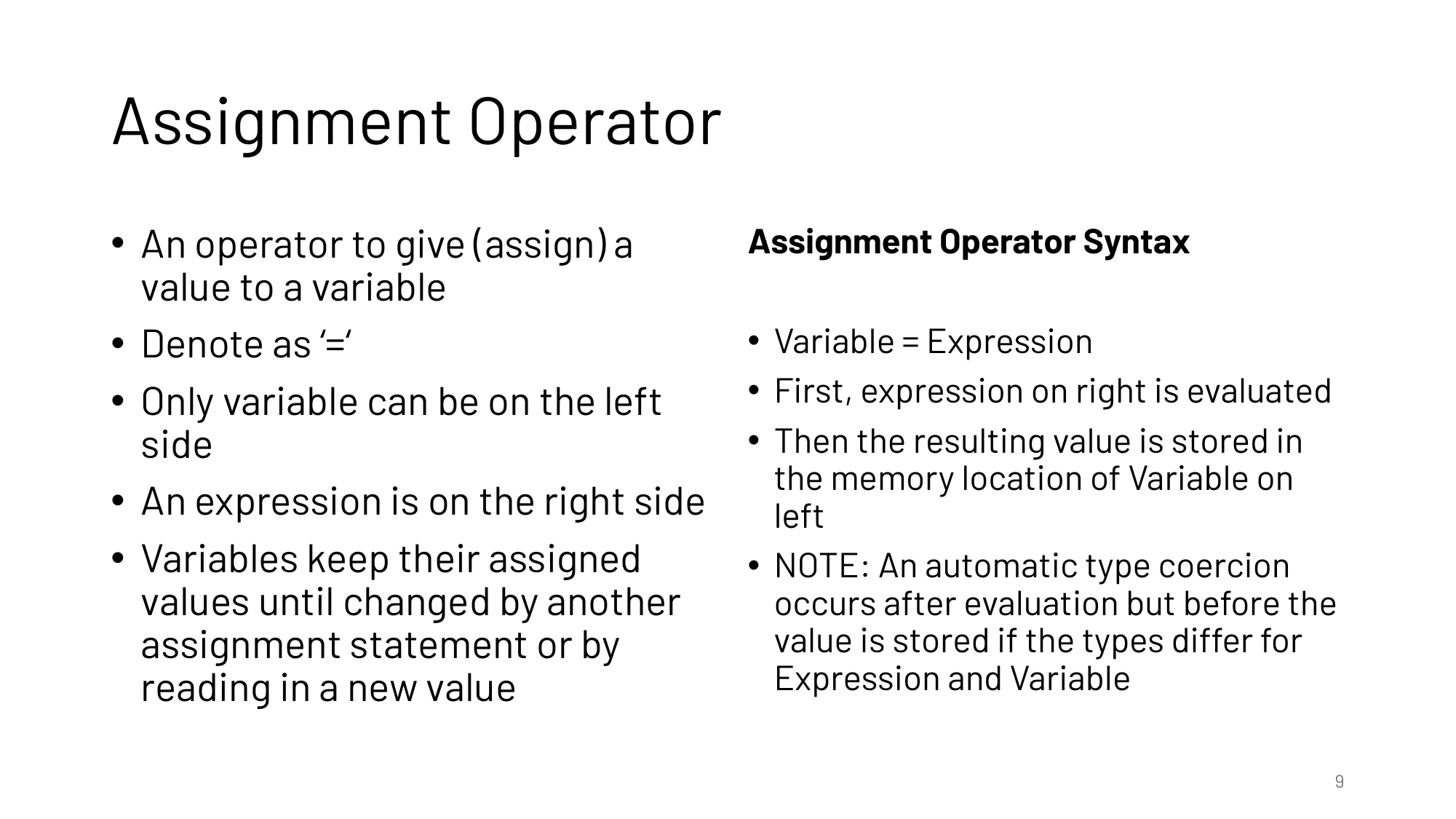

# Assignment Operator
An operator to give (assign) a value to a variable
Denote as ‘=‘
Only variable can be on the left side
An expression is on the right side
Variables keep their assigned values until changed by another assignment statement or by reading in a new value
Assignment Operator Syntax

Variable = Expression
First, expression on right is evaluated
Then the resulting value is stored in the memory location of Variable on left
NOTE: An automatic type coercion occurs after evaluation but before the value is stored if the types differ for Expression and Variable
9